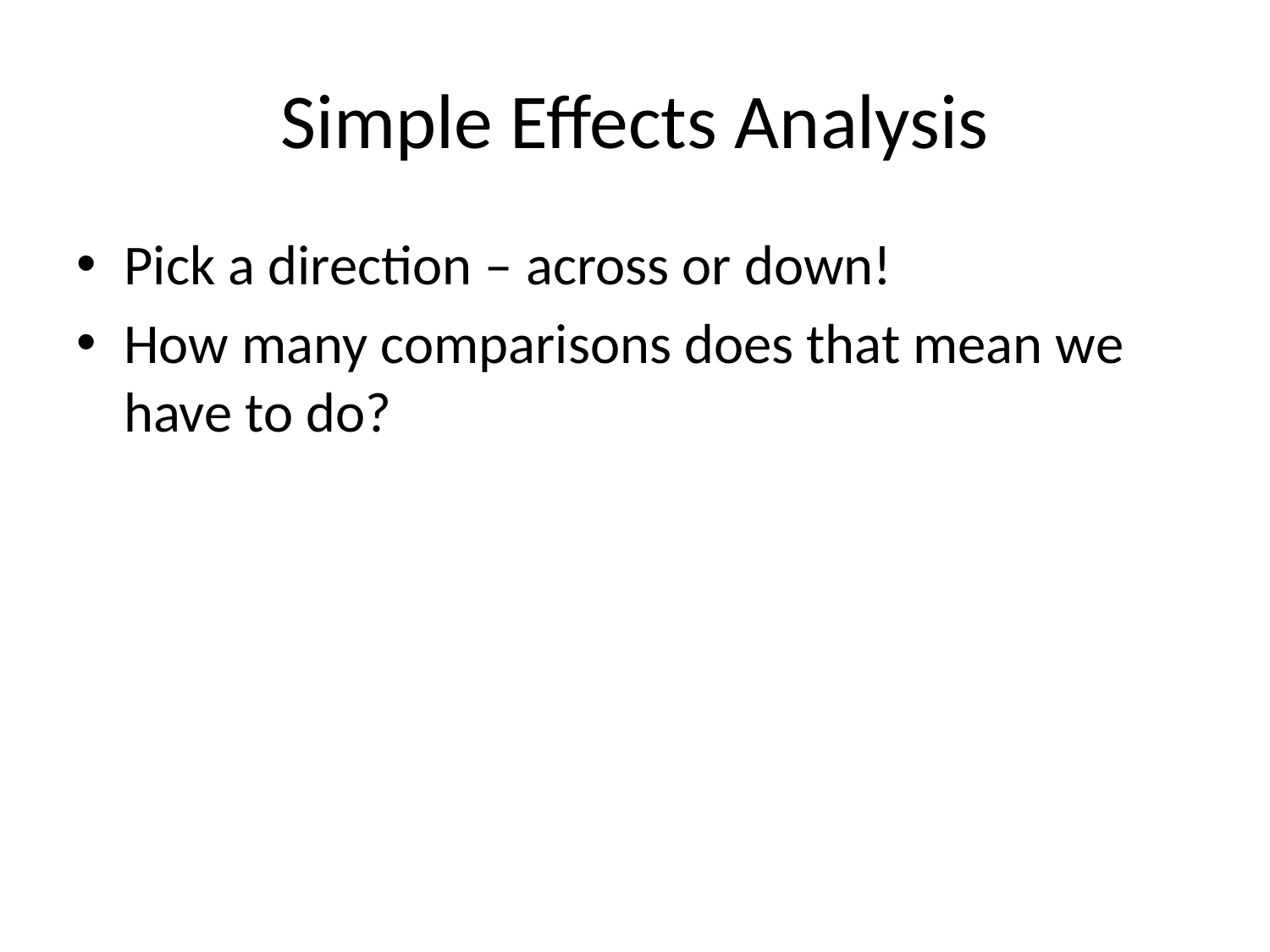

# Simple Effects Analysis
Pick a direction – across or down!
How many comparisons does that mean we have to do?